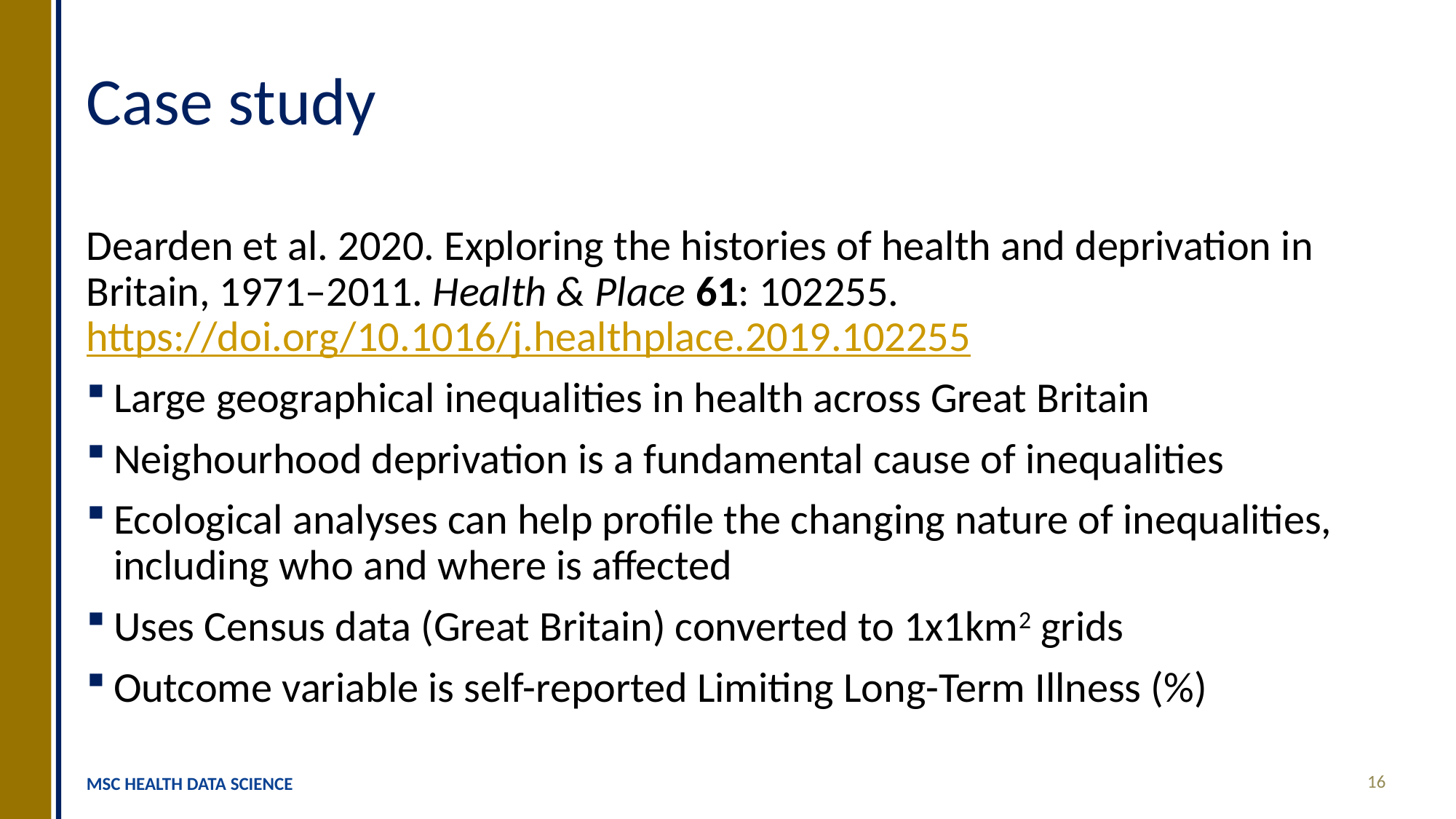

# Case study
Dearden et al. 2020. Exploring the histories of health and deprivation in Britain, 1971–2011. Health & Place 61: 102255. https://doi.org/10.1016/j.healthplace.2019.102255
Large geographical inequalities in health across Great Britain
Neighourhood deprivation is a fundamental cause of inequalities
Ecological analyses can help profile the changing nature of inequalities, including who and where is affected
Uses Census data (Great Britain) converted to 1x1km2 grids
Outcome variable is self-reported Limiting Long-Term Illness (%)
16
MSC HEALTH DATA SCIENCE